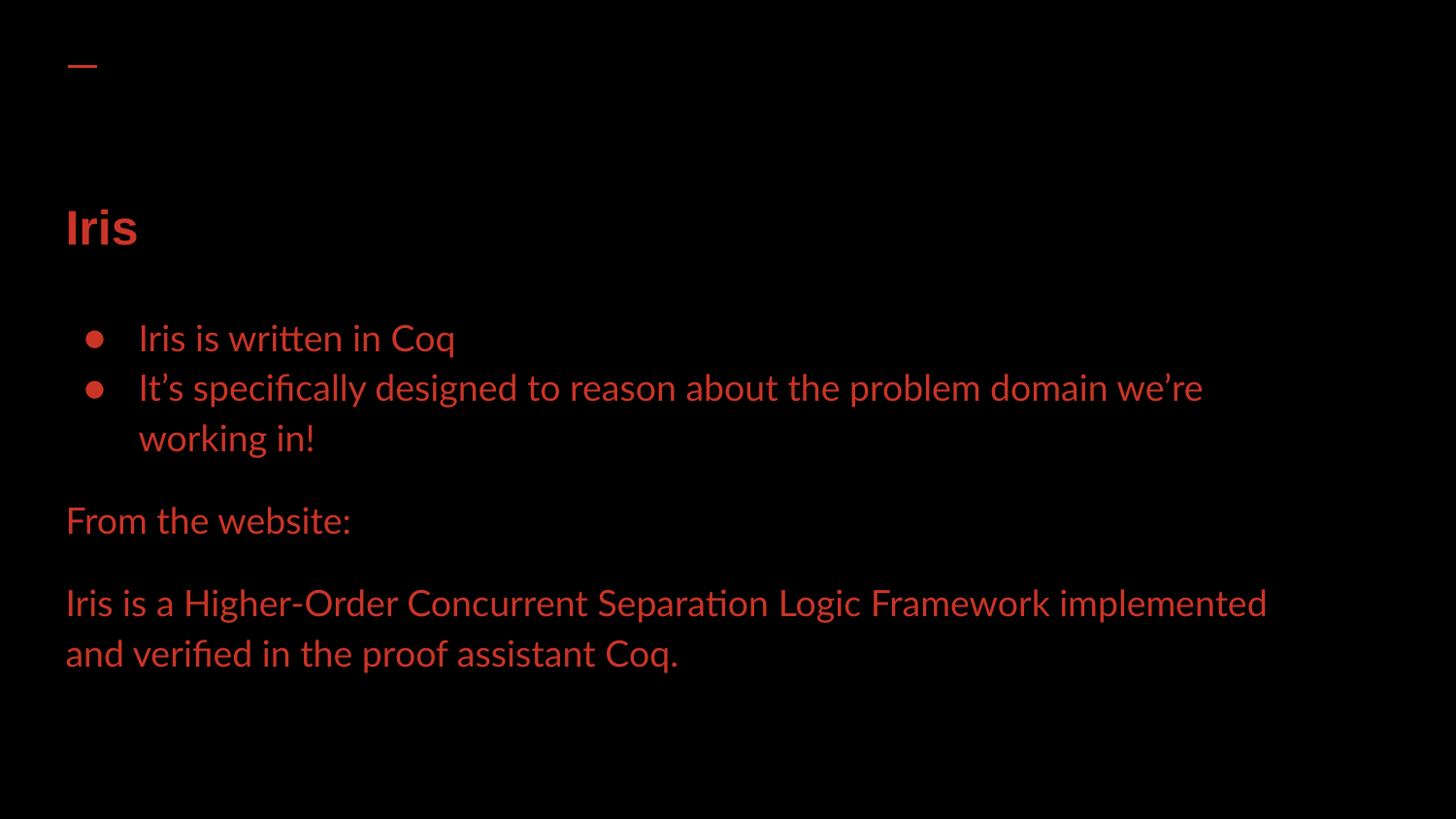

# Iris
Iris is written in Coq
It’s specifically designed to reason about the problem domain we’re working in!
From the website:
Iris is a Higher-Order Concurrent Separation Logic Framework implemented and verified in the proof assistant Coq.